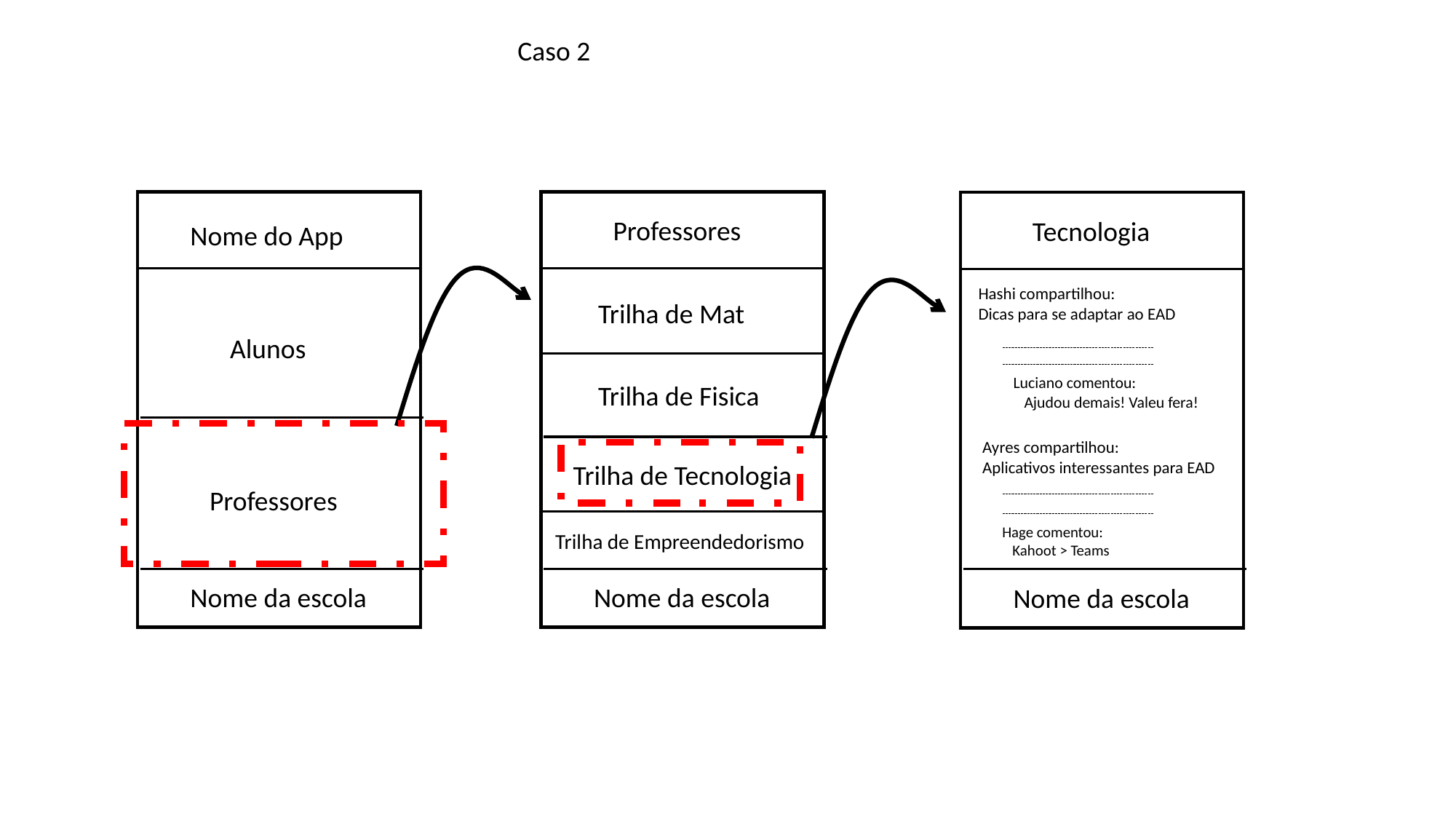

Caso 2

Professores
Tecnologia
Nome do App

Hashi compartilhou:
Dicas para se adaptar ao EAD

Trilha de Mat
Alunos
Luciano comentou:
   Ajudou demais! Valeu fera!
Trilha de Fisica

Ayres compartilhou:
Aplicativos interessantes para EAD

Trilha de Tecnologia
Professores
Hage comentou:
   Kahoot > Teams
Trilha de Empreendedorismo
Nome da escola
Nome da escola
Nome da escola